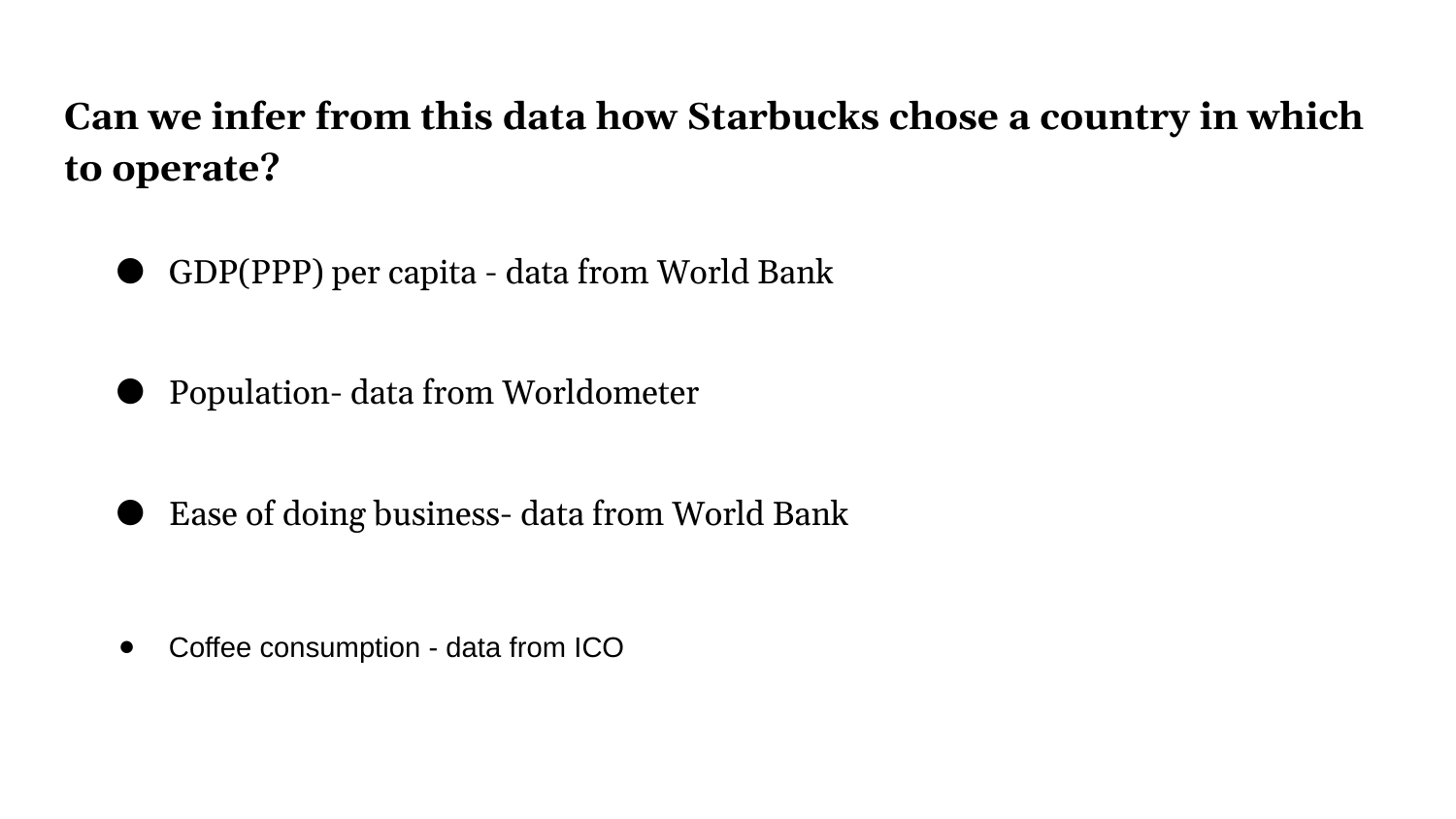

# Can we infer from this data how Starbucks chose a country in which to operate?

GDP(PPP) per capita - data from World Bank
Population- data from Worldometer
Ease of doing business- data from World Bank
Coffee consumption - data from ICO